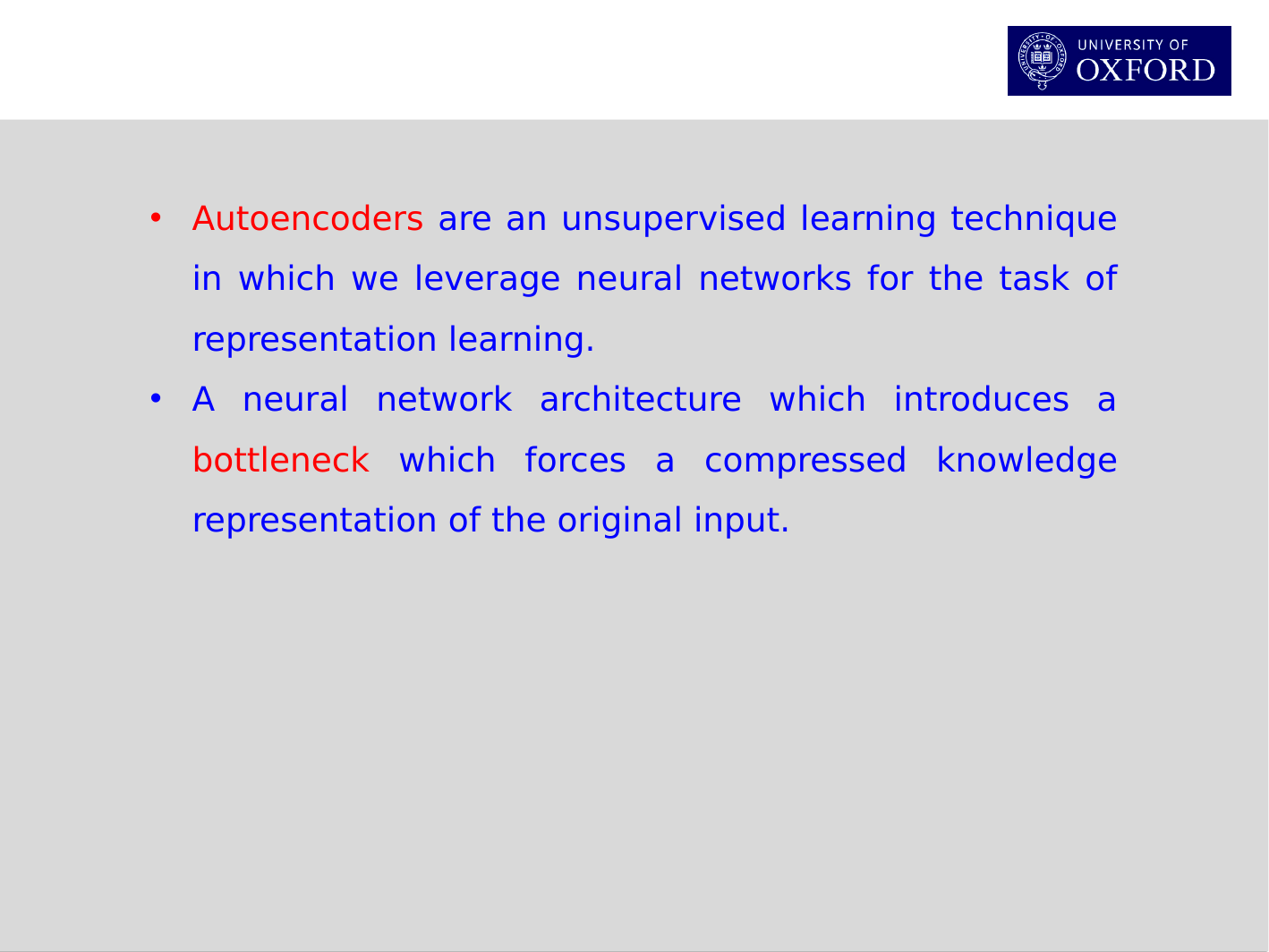

Autoencoders are an unsupervised learning technique in which we leverage neural networks for the task of representation learning.
A neural network architecture which introduces a bottleneck which forces a compressed knowledge representation of the original input.